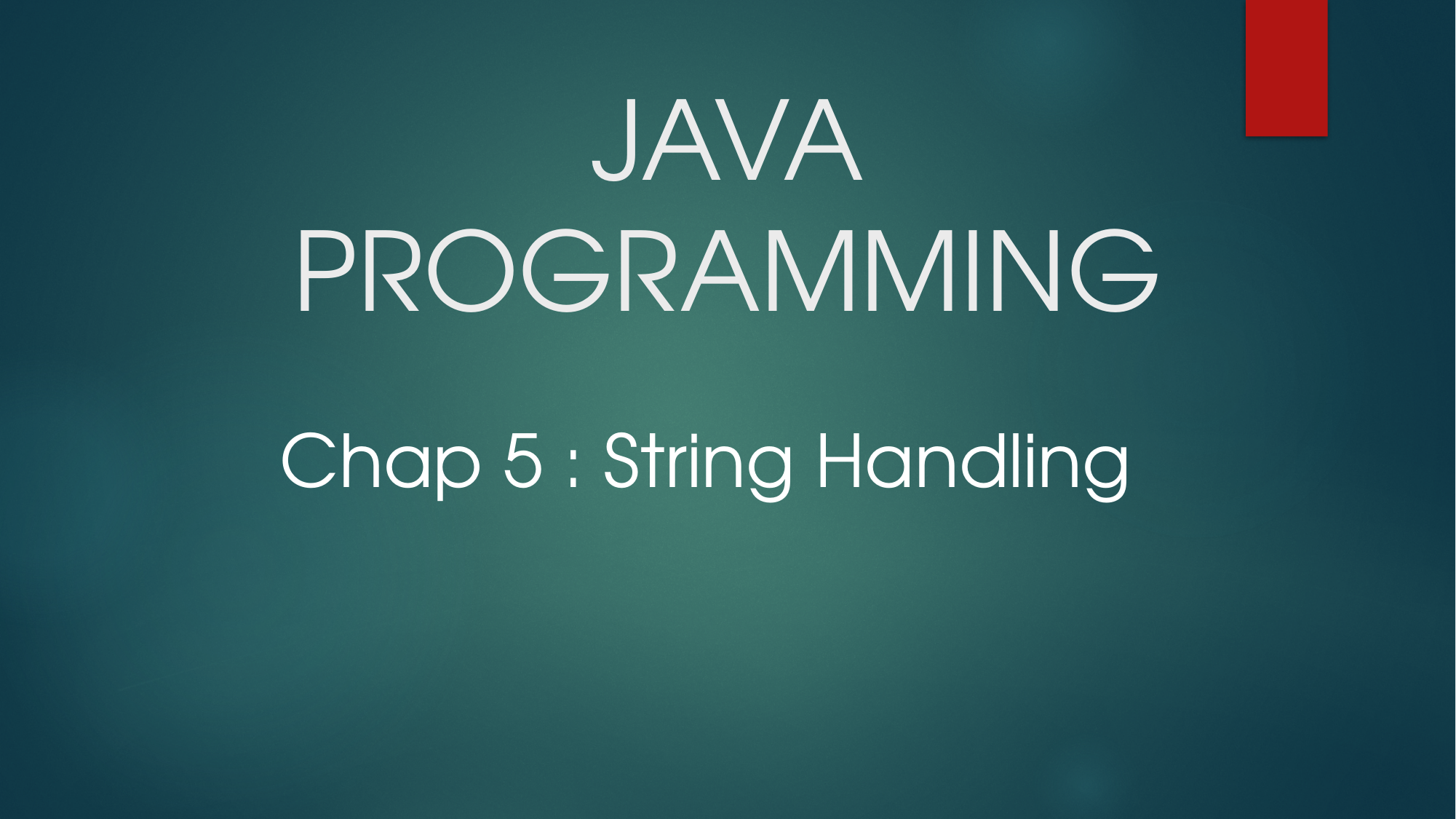

# JAVA PROGRAMMING
Chap 5 : String Handling